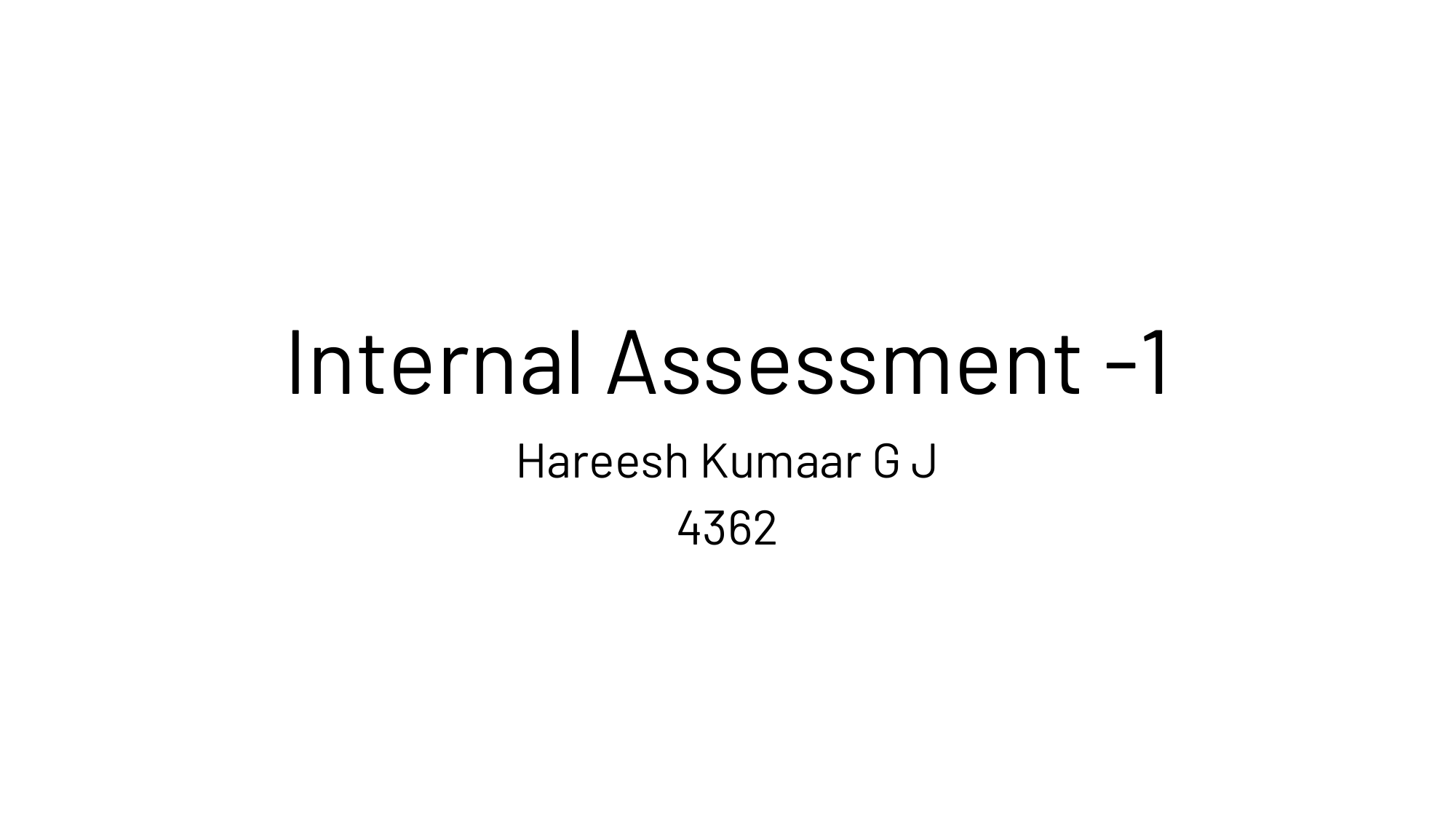

# Internal Assessment -1
Hareesh Kumaar G J
4362